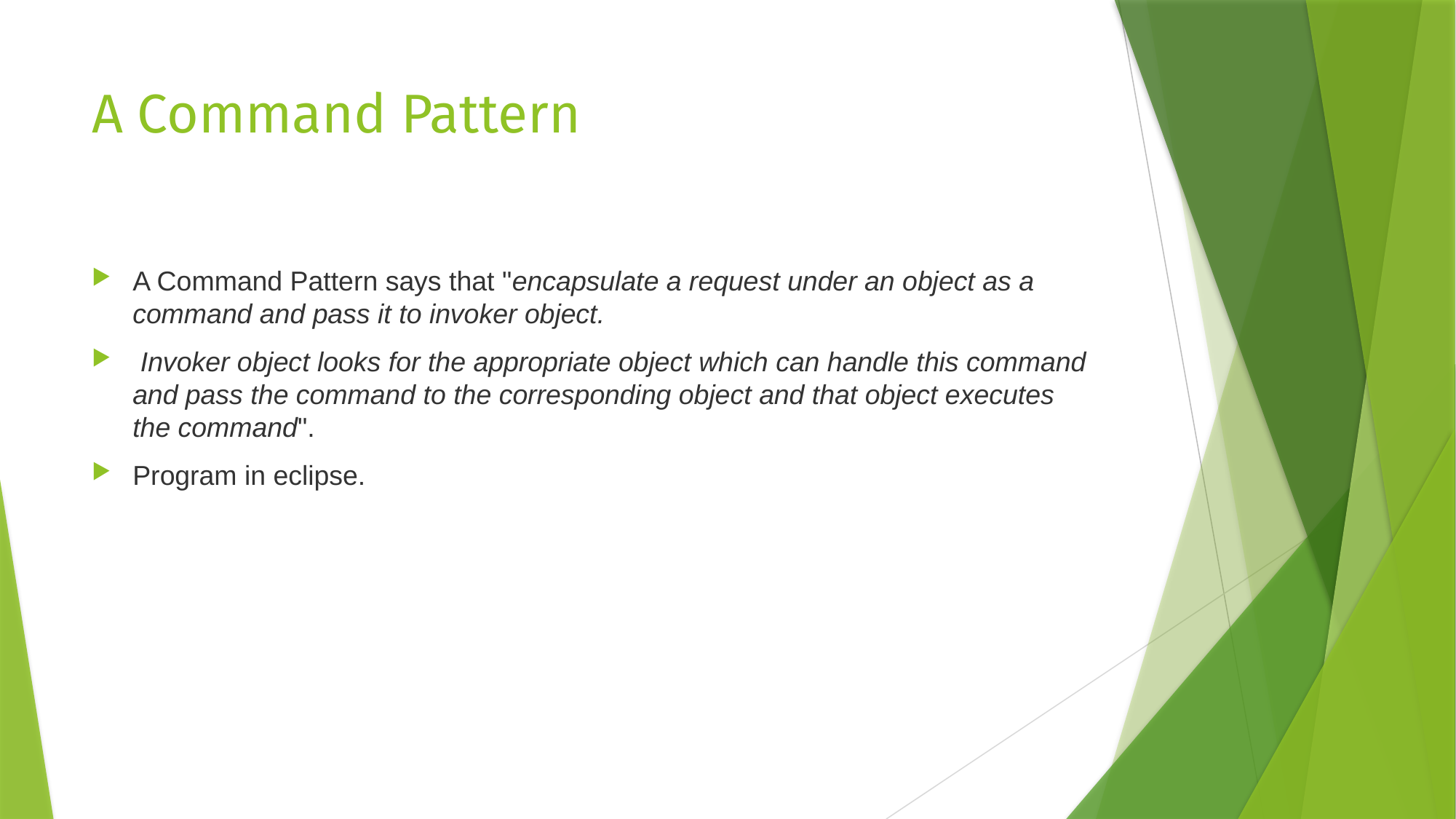

# A Command Pattern
A Command Pattern says that "encapsulate a request under an object as a command and pass it to invoker object.
 Invoker object looks for the appropriate object which can handle this command and pass the command to the corresponding object and that object executes the command".
Program in eclipse.